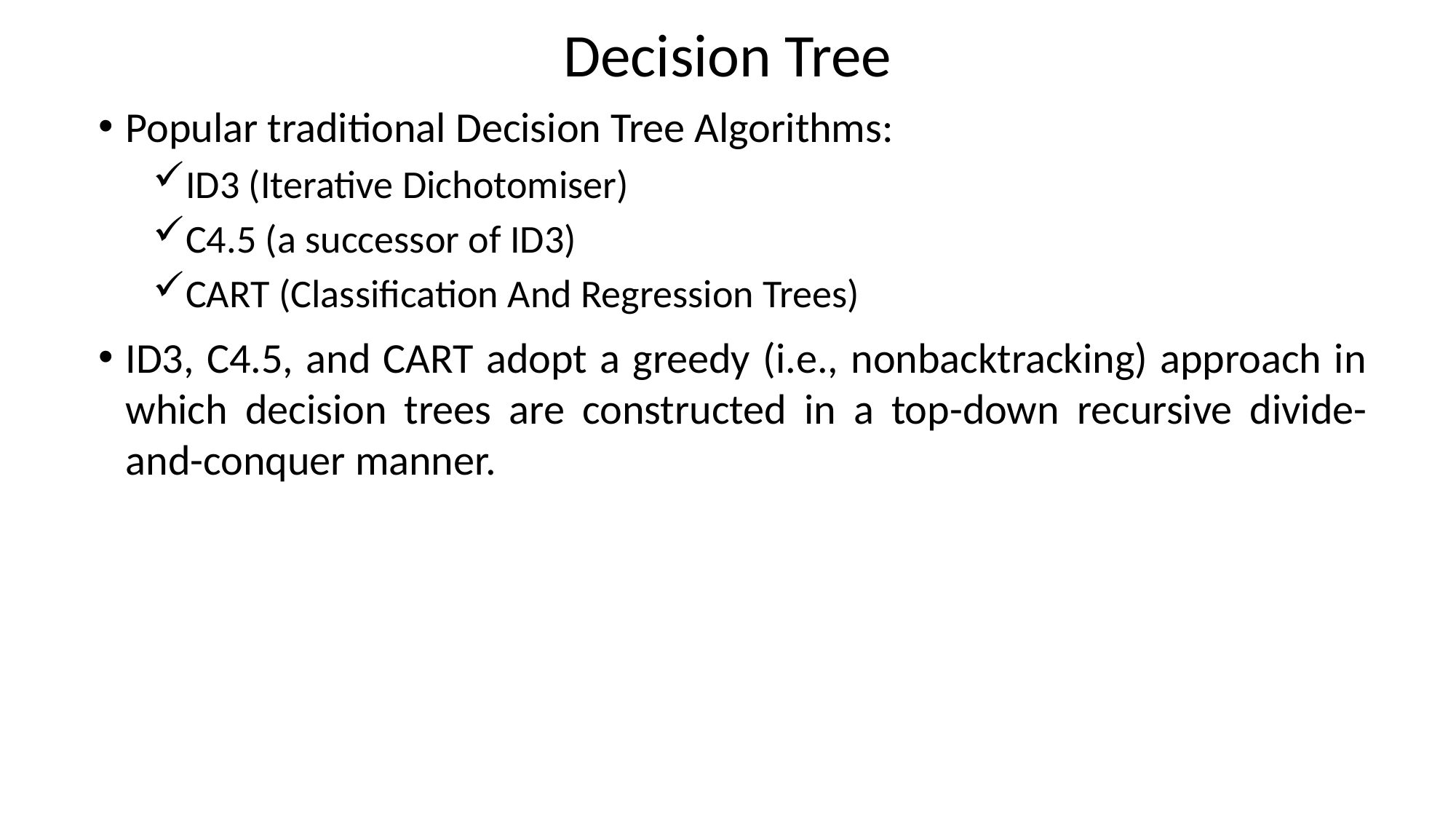

# Decision Tree
Popular traditional Decision Tree Algorithms:
ID3 (Iterative Dichotomiser)
C4.5 (a successor of ID3)
CART (Classification And Regression Trees)
ID3, C4.5, and CART adopt a greedy (i.e., nonbacktracking) approach in which decision trees are constructed in a top-down recursive divide-and-conquer manner.